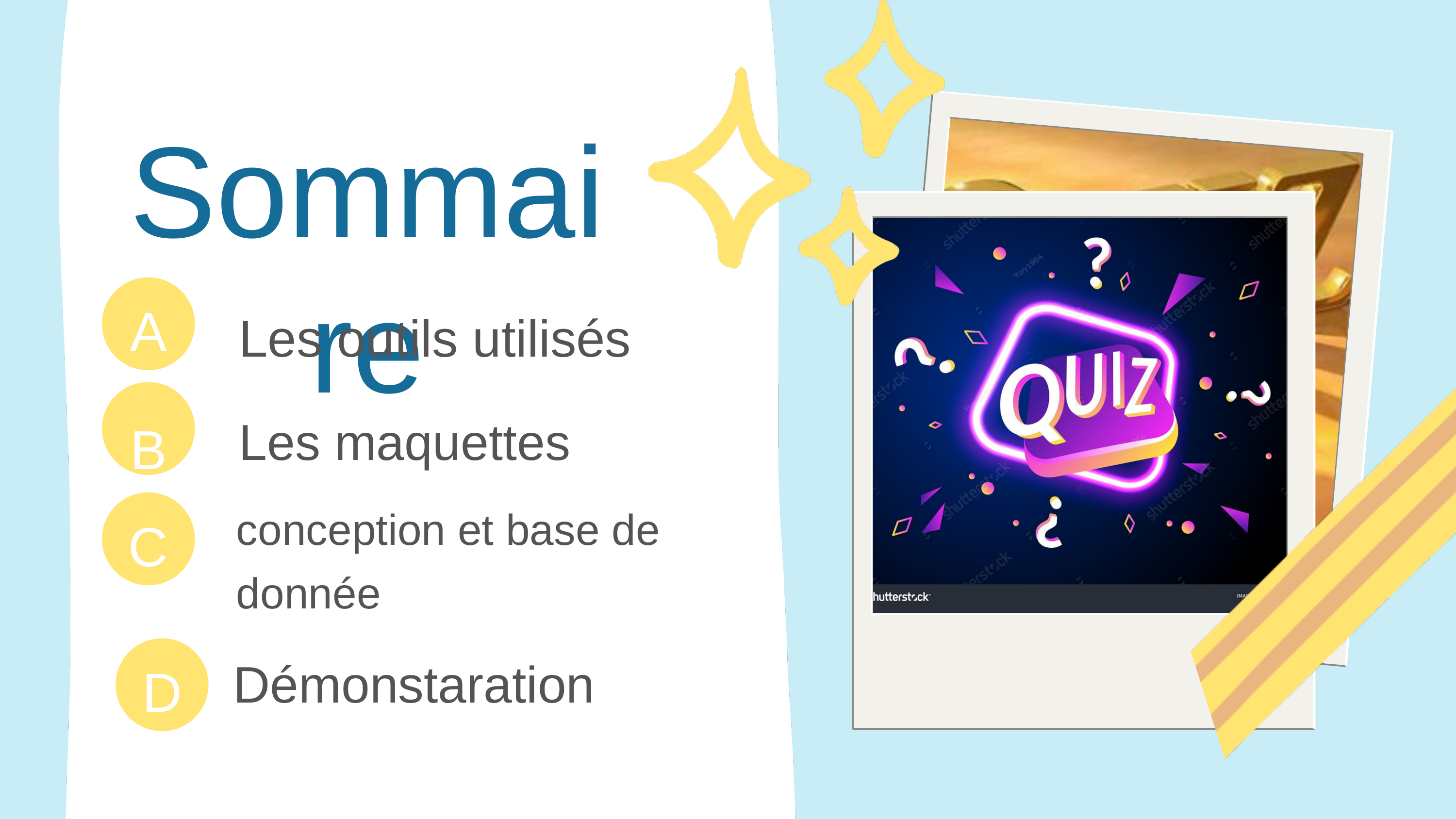

Sommaire
A

Les outils utilisés

B
Les maquettes
conception et base de donnée
C

D
Démonstaration